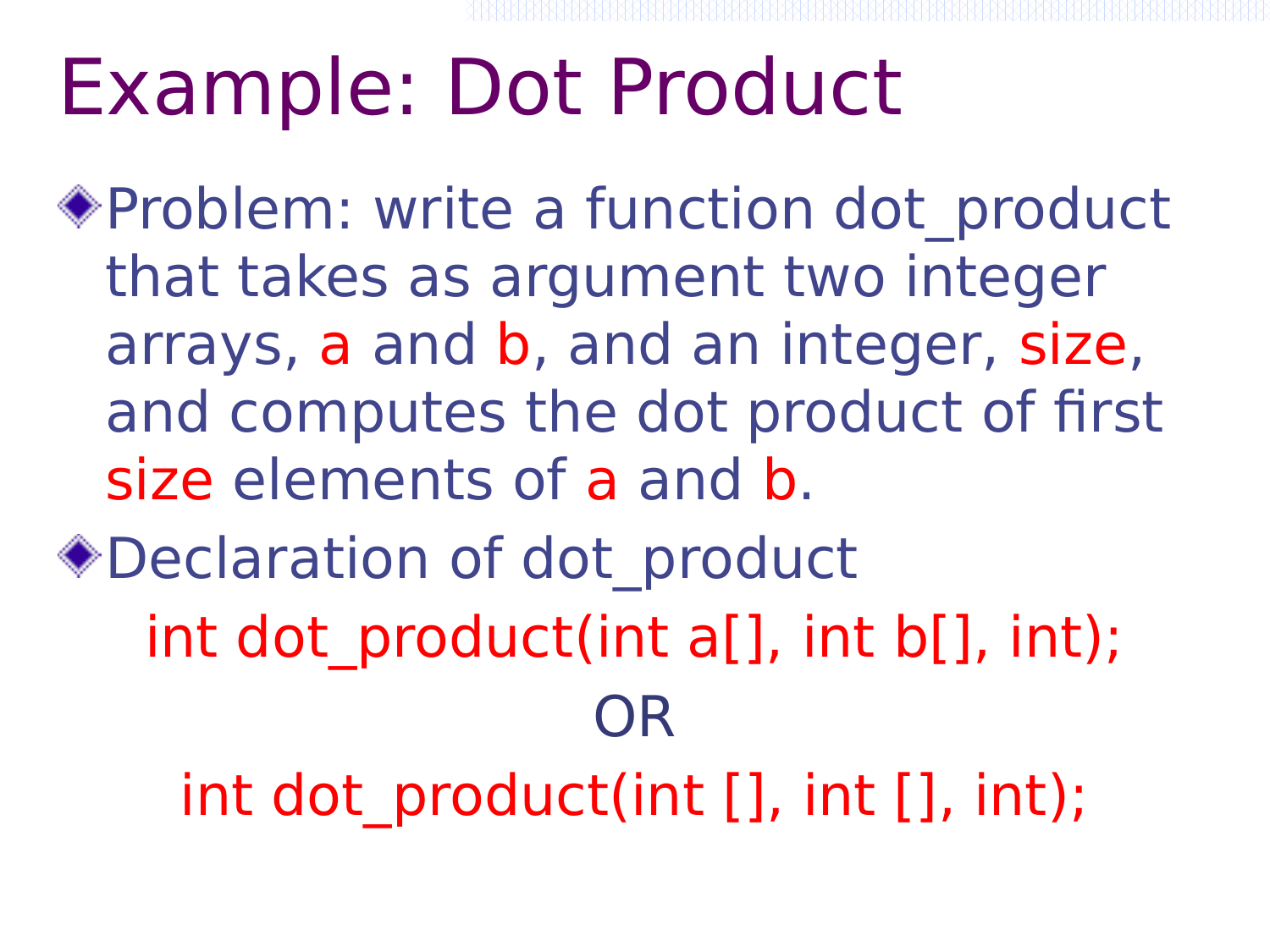

# Example: Dot Product
Problem: write a function dot_product that takes as argument two integer arrays, a and b, and an integer, size, and computes the dot product of first size elements of a and b.
Declaration of dot_product
int dot_product(int a[], int b[], int);
OR
int dot_product(int [], int [], int);